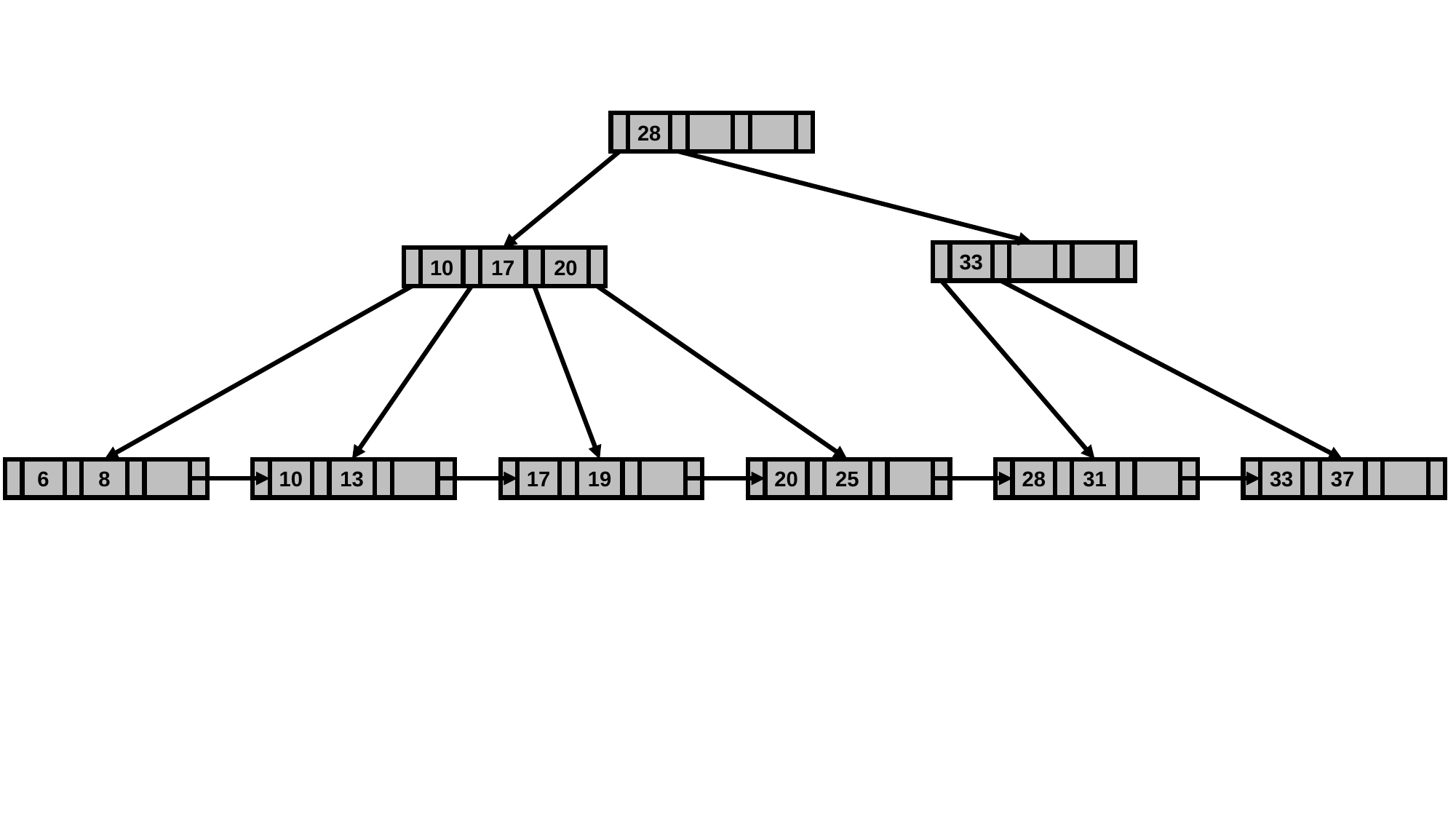

28

33

10

17

20

28

31

33

37

20

25

6

8

10

13

17

19